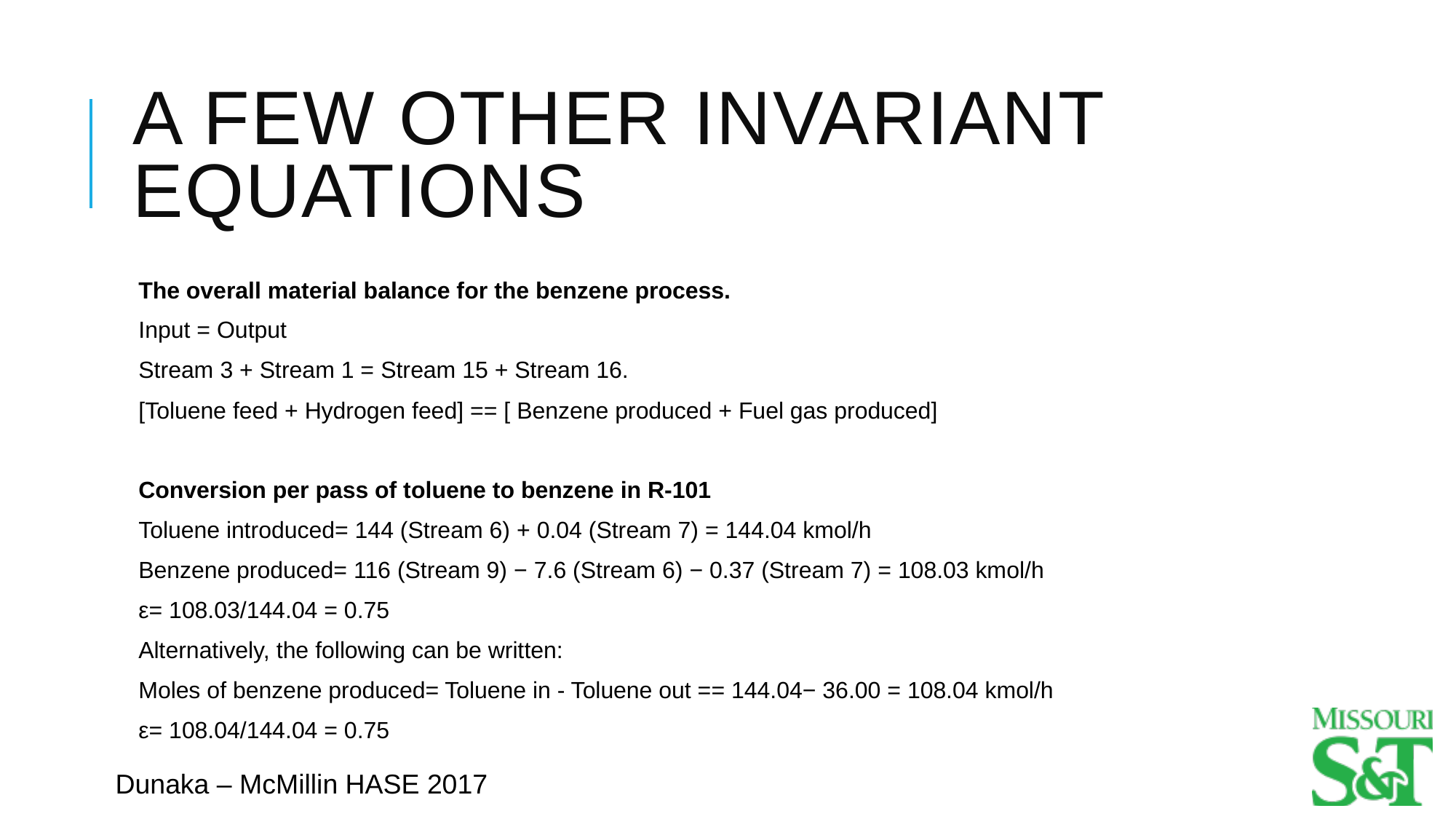

# A Few Other invariant equations
The overall material balance for the benzene process.
Input = Output
Stream 3 + Stream 1 = Stream 15 + Stream 16.
[Toluene feed + Hydrogen feed] == [ Benzene produced + Fuel gas produced]

Conversion per pass of toluene to benzene in R-101
Toluene introduced= 144 (Stream 6) + 0.04 (Stream 7) = 144.04 kmol/h
Benzene produced= 116 (Stream 9) − 7.6 (Stream 6) − 0.37 (Stream 7) = 108.03 kmol/h
ε= 108.03/144.04 = 0.75
Alternatively, the following can be written:
Moles of benzene produced= Toluene in - Toluene out == 144.04− 36.00 = 108.04 kmol/h
ε= 108.04/144.04 = 0.75